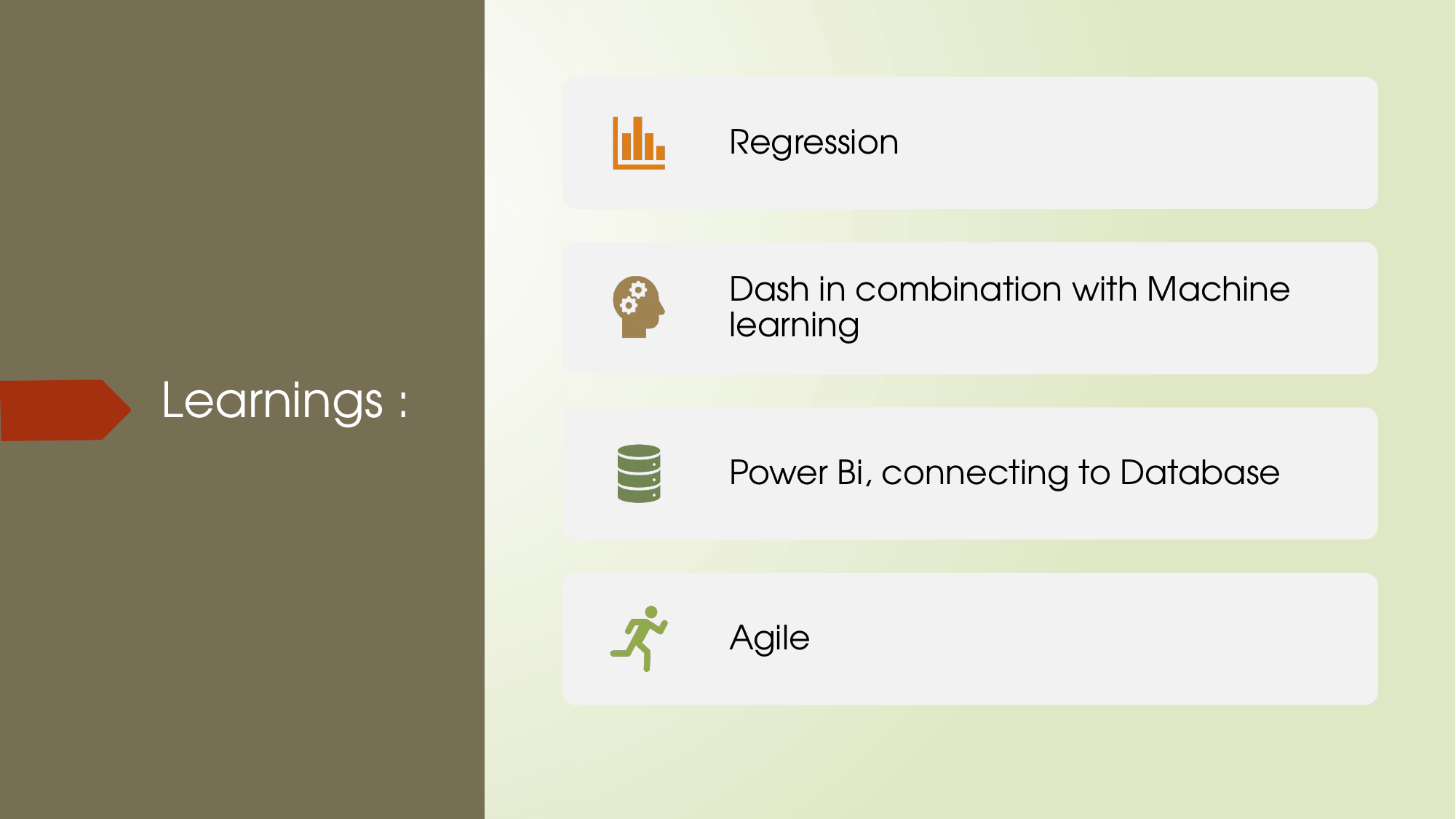

Regression
Dash in combination with Machine learning
Power Bi, connecting to Database
Agile
# Learnings :